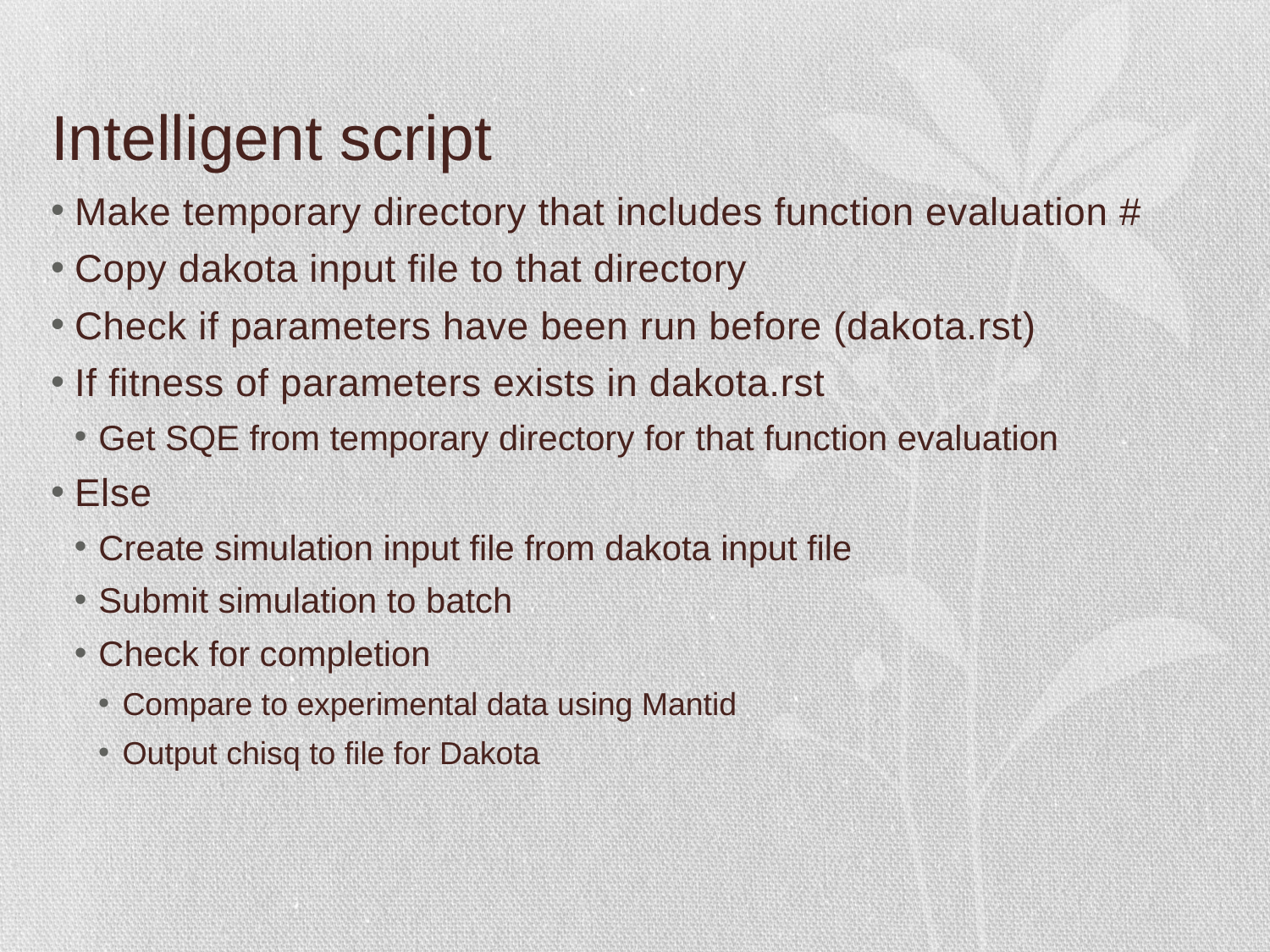

# Intelligent script
Make temporary directory that includes function evaluation #
Copy dakota input file to that directory
Check if parameters have been run before (dakota.rst)
If fitness of parameters exists in dakota.rst
Get SQE from temporary directory for that function evaluation
Else
Create simulation input file from dakota input file
Submit simulation to batch
Check for completion
Compare to experimental data using Mantid
Output chisq to file for Dakota